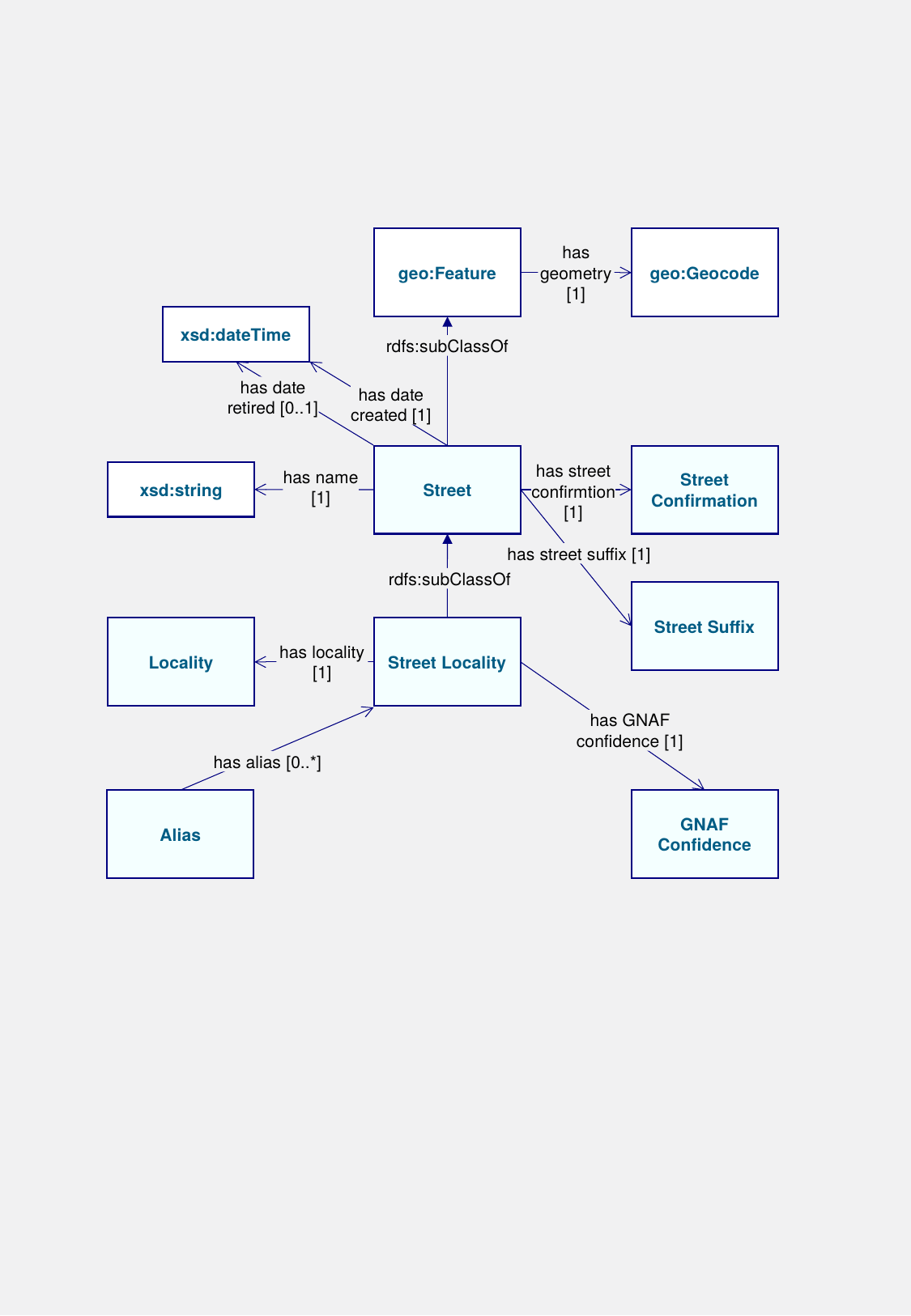

geo:Feature
geo:Geocode
has
geometry
[1]
xsd:dateTime
rdfs:subClassOf
has date
retired [0..1]
has date
created [1]
Street
Street Confirmation
has street
confirmtion
[1]
xsd:string
has name [1]
has street suffix [1]
rdfs:subClassOf
Street Suffix
Locality
Street Locality
has locality [1]
has GNAF
confidence [1]
has alias [0..*]
GNAF Confidence
Alias